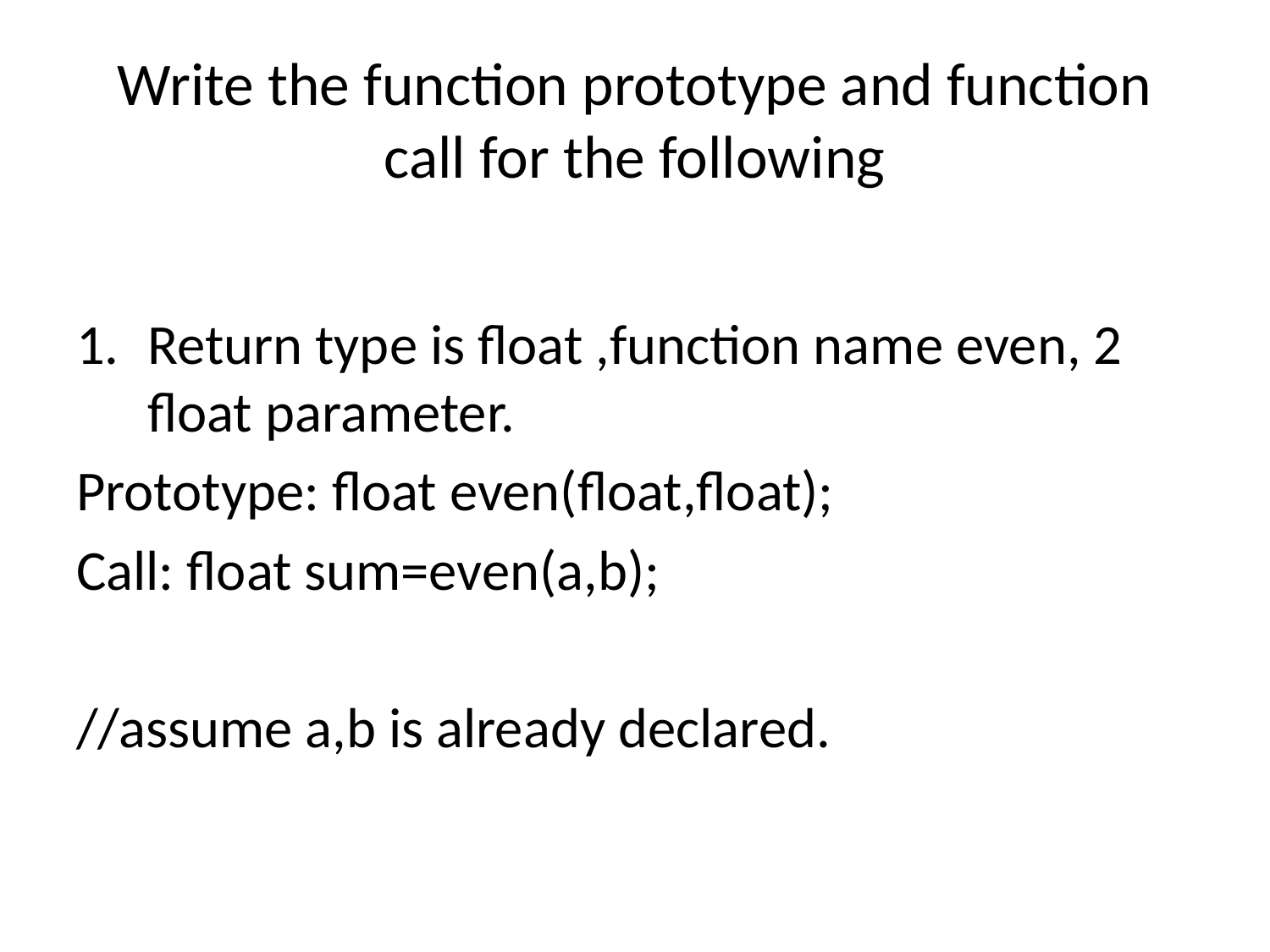

# Write the function prototype and function call for the following

Return type is float ,function name even, 2 float parameter.
Prototype: float even(float,float);
Call: float sum=even(a,b);

//assume a,b is already declared.